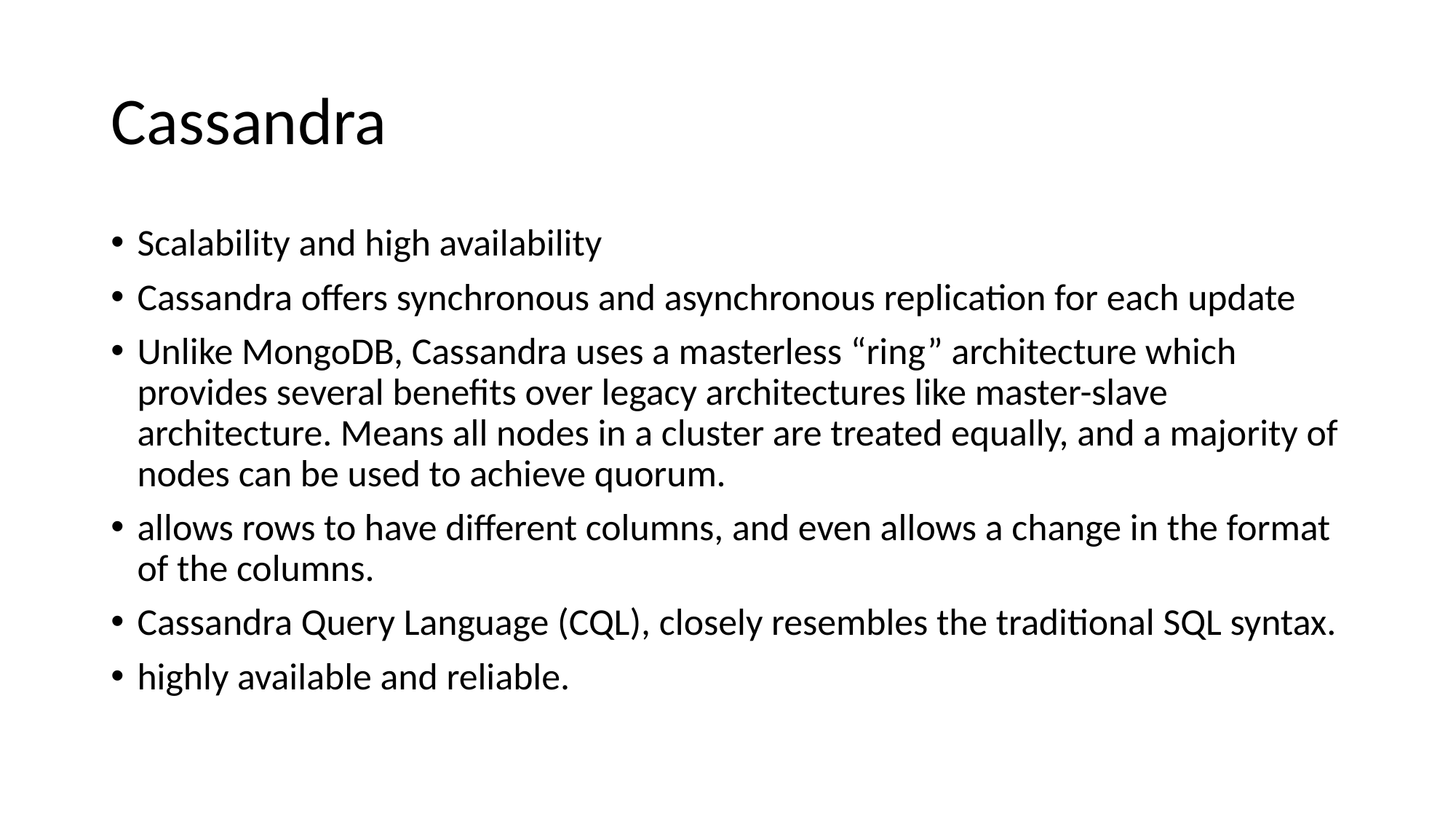

# Cassandra
Scalability and high availability
Cassandra offers synchronous and asynchronous replication for each update
Unlike MongoDB, Cassandra uses a masterless “ring” architecture which provides several benefits over legacy architectures like master-slave architecture. Means all nodes in a cluster are treated equally, and a majority of nodes can be used to achieve quorum.
allows rows to have different columns, and even allows a change in the format of the columns.
Cassandra Query Language (CQL), closely resembles the traditional SQL syntax.
highly available and reliable.